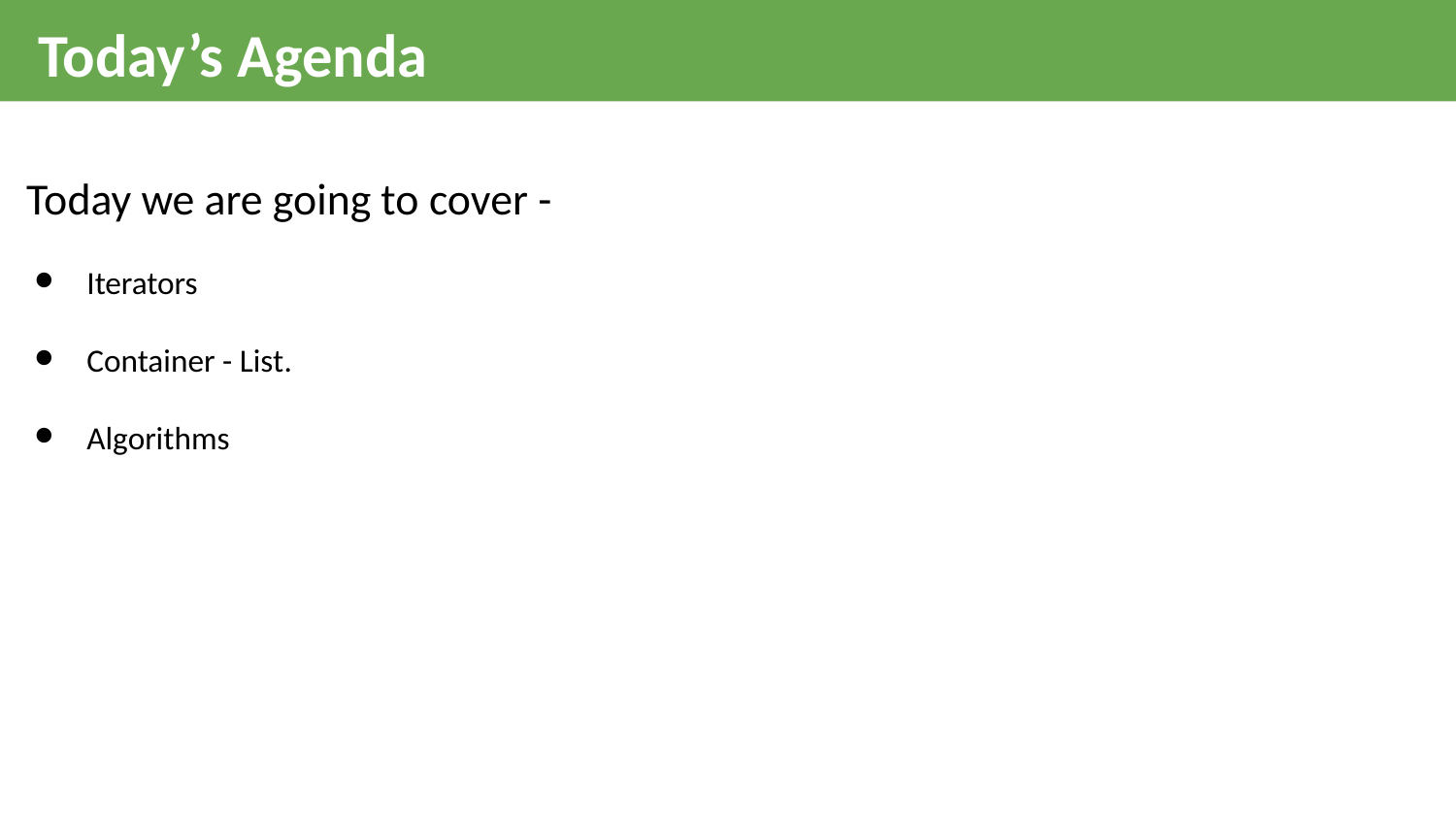

Today’s Agenda
Today we are going to cover -
Iterators
Container - List.
Algorithms